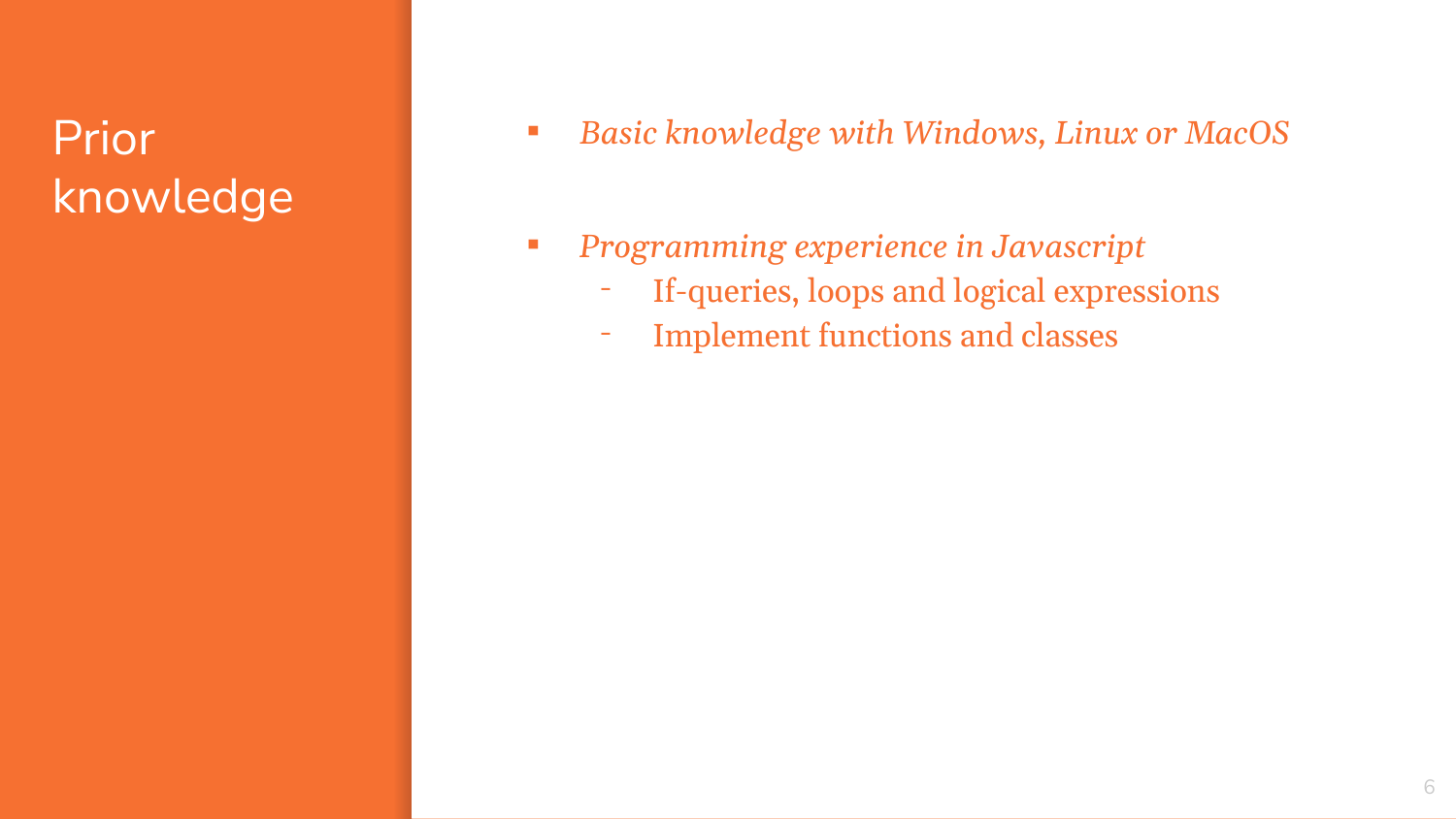

# Prior knowledge
Basic knowledge with Windows, Linux or MacOS

Programming experience in Javascript
If-queries, loops and logical expressions
Implement functions and classes
6